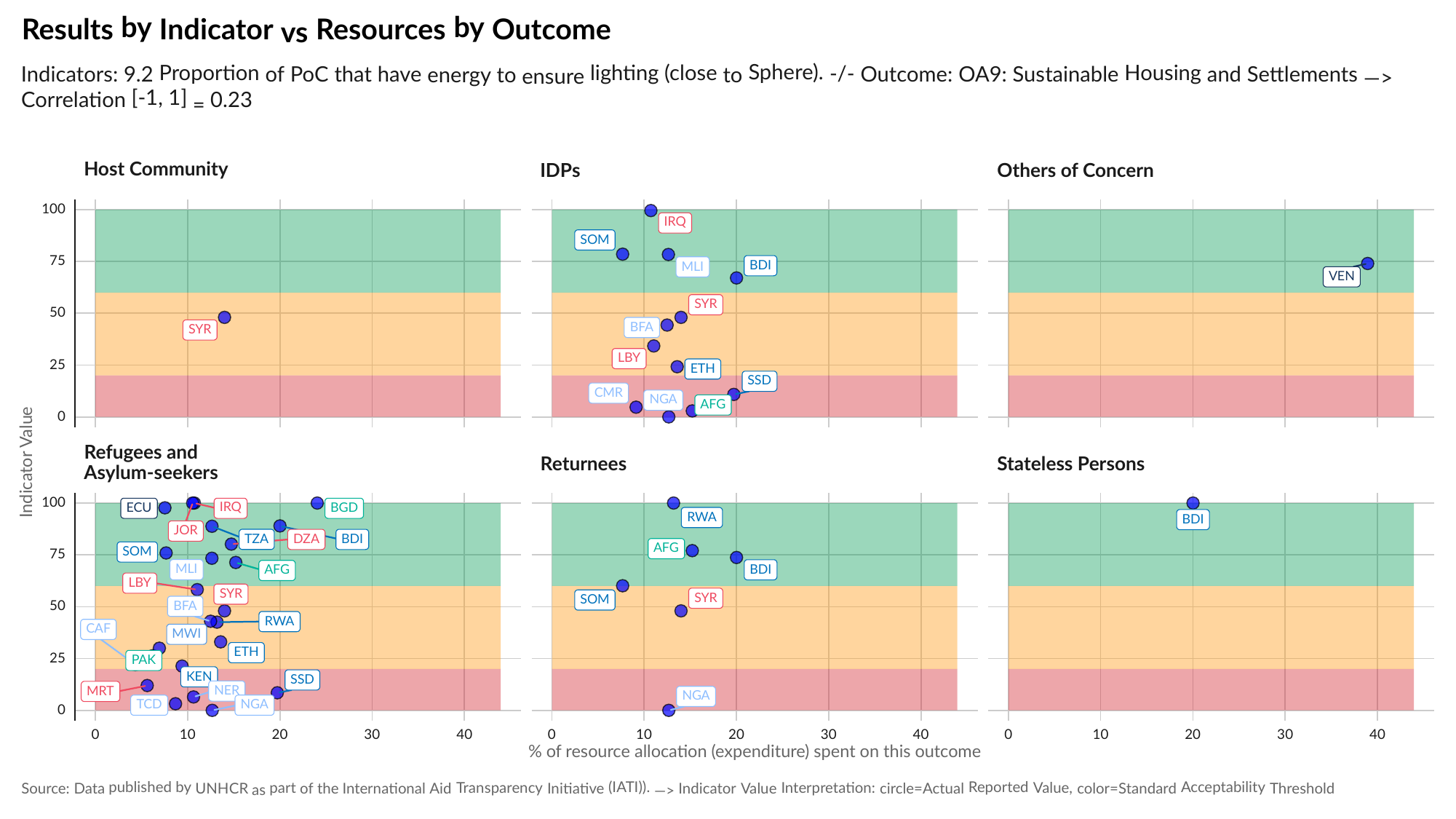

by
by
Results
Indicator
Outcome
Resources
vs
Sphere).
(close
lighting
Housing
Proportion
-/-
Indicators:
that
have
Sustainable
and
Settlements
of
PoC
Outcome:
9.2
OA9:
energy
to
to
ensure
—>
[-1,
1]
Correlation
0.23
=
Host Community
Others of Concern
IDPs

100

IRQ

SOM

75

BDI

MLI

VEN

SYR
50

BFA
SYR

LBY

25

ETH

SSD

CMR

NGA
AFG

0

Refugees and
Indicator Value
Stateless Persons
Returnees
Asylum-seekers

100

IRQ

ECU
BGD

RWA
BDI

JOR

TZA
BDI
DZA

AFG

SOM
75

MLI
BDI
AFG

LBY

SYR

SYR
SOM

50
BFA

RWA

CAF
MWI

ETH

25
PAK

KEN
SSD

NER

MRT

NGA

TCD
NGA

0

30
30
30
0
10
20
40
0
10
20
40
0
10
20
40
% of resource allocation (expenditure) spent on this outcome
(IATI)).
published
by
Reported
Acceptability
Interpretation:
Transparency
Value,
part
the
International
Indicator
Value
circle=Actual
color=Standard
Threshold
Aid
Initiative
of
UNHCR
Source:
Data
as
—>